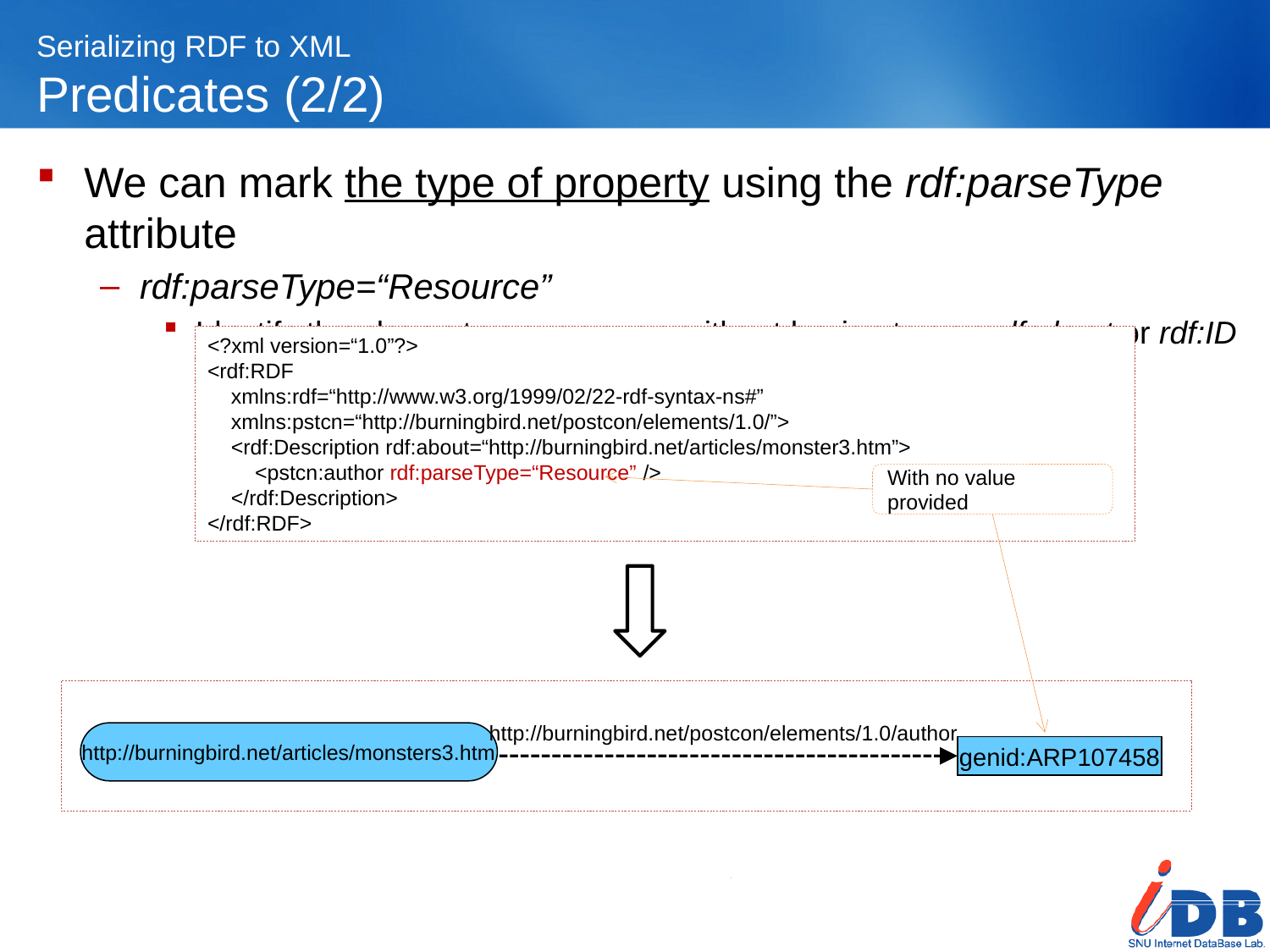

# Serializing RDF to XML Predicates (2/2)
We can mark the type of property using the rdf:parseType attribute
rdf:parseType=“Resource”
Identify the element as a resource without having to use rdf:about or rdf:ID

<?xml version=“1.0”?>
<rdf:RDF
    xmlns:rdf=“http://www.w3.org/1999/02/22-rdf-syntax-ns#”
    xmlns:pstcn=“http://burningbird.net/postcon/elements/1.0/”>
    <rdf:Description rdf:about=“http://burningbird.net/articles/monster3.htm”>
        <pstcn:author rdf:parseType=“Resource” />
    </rdf:Description>
</rdf:RDF>
With no value provided

http://burningbird.net/postcon/elements/1.0/author
http://burningbird.net/articles/monsters3.htm
genid:ARP107458